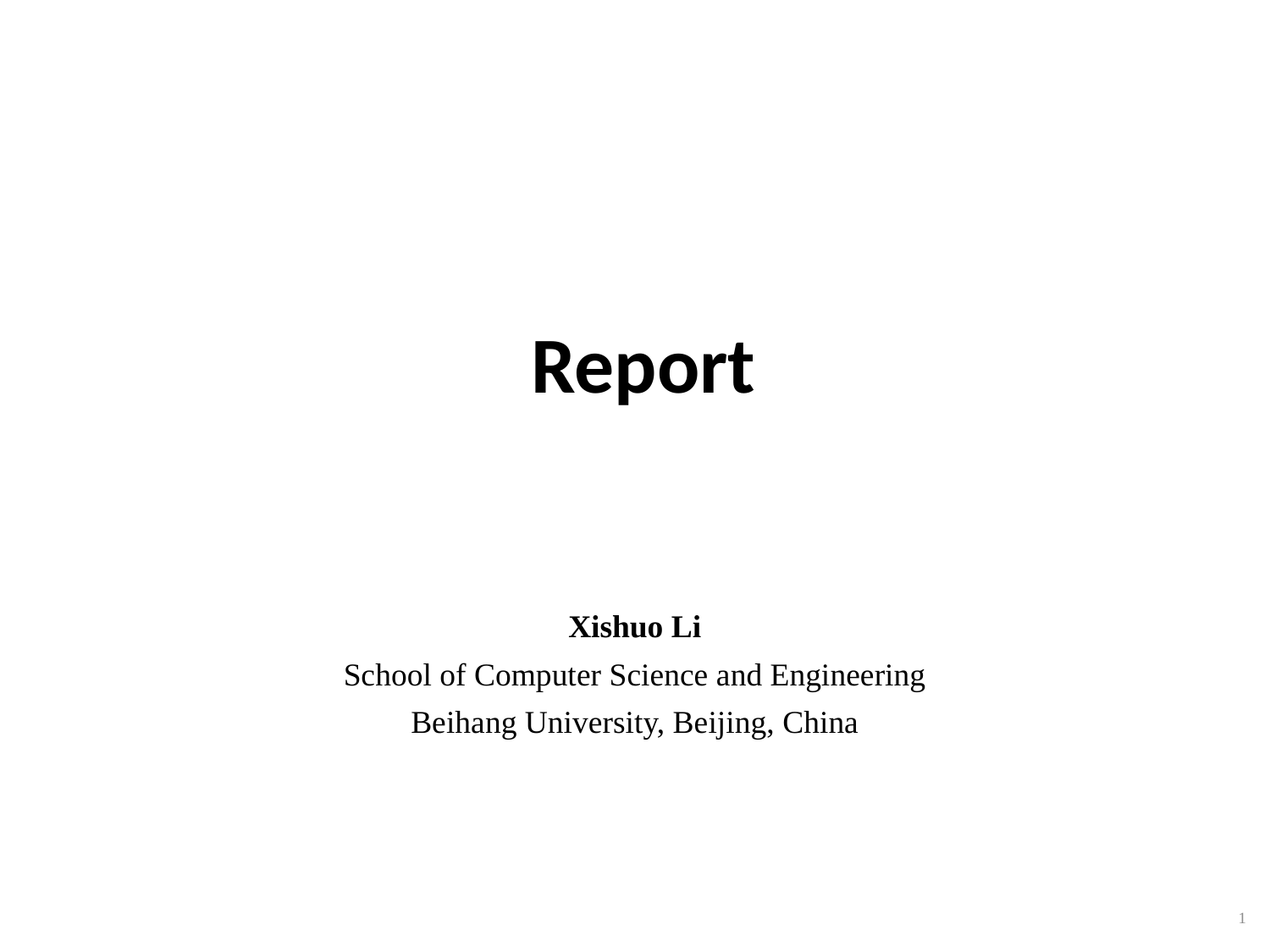

# Report
Xishuo Li
School of Computer Science and Engineering
Beihang University, Beijing, China
1